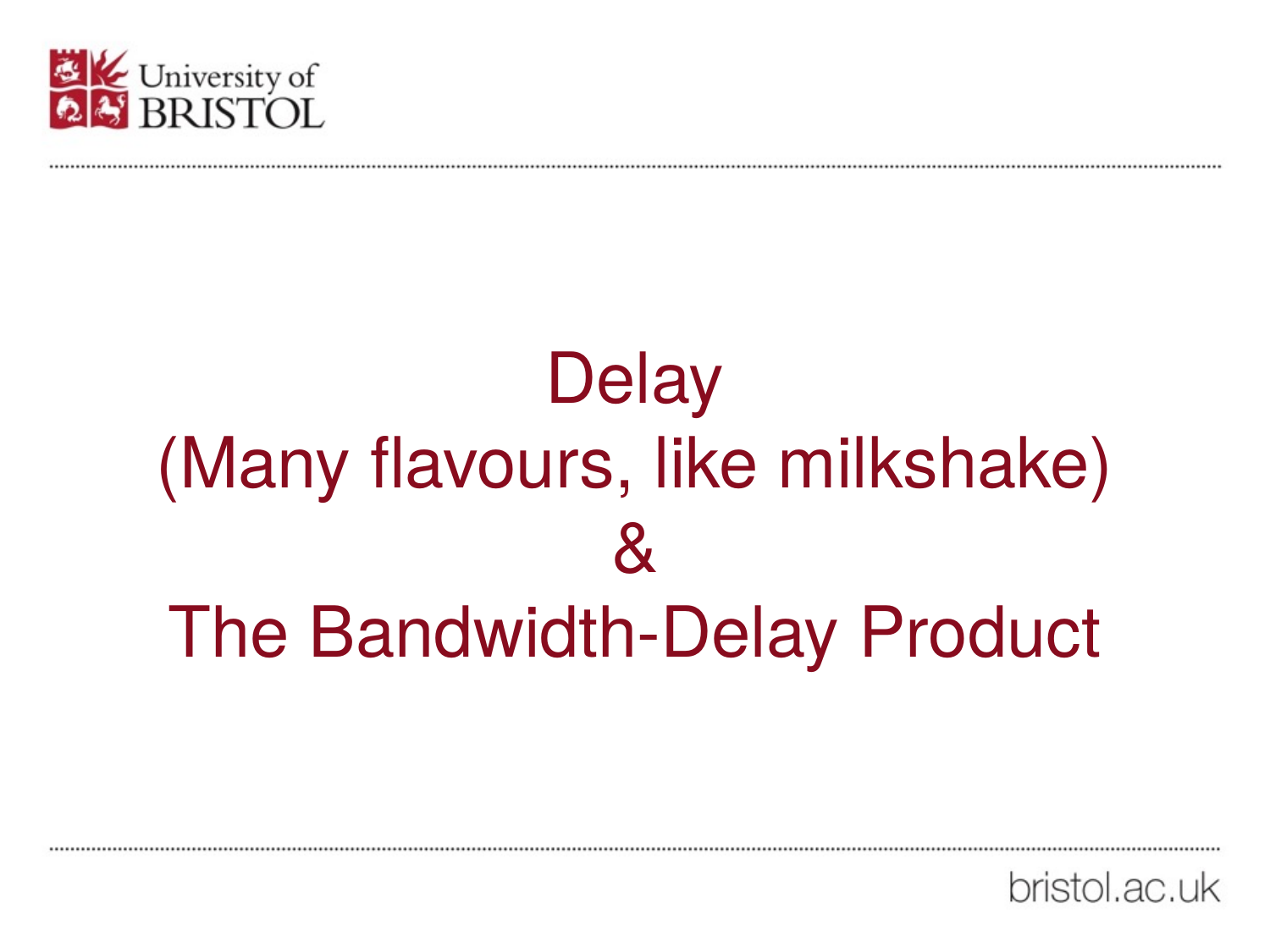

# Delay (Many flavours, like milkshake) & The Bandwidth-Delay Product